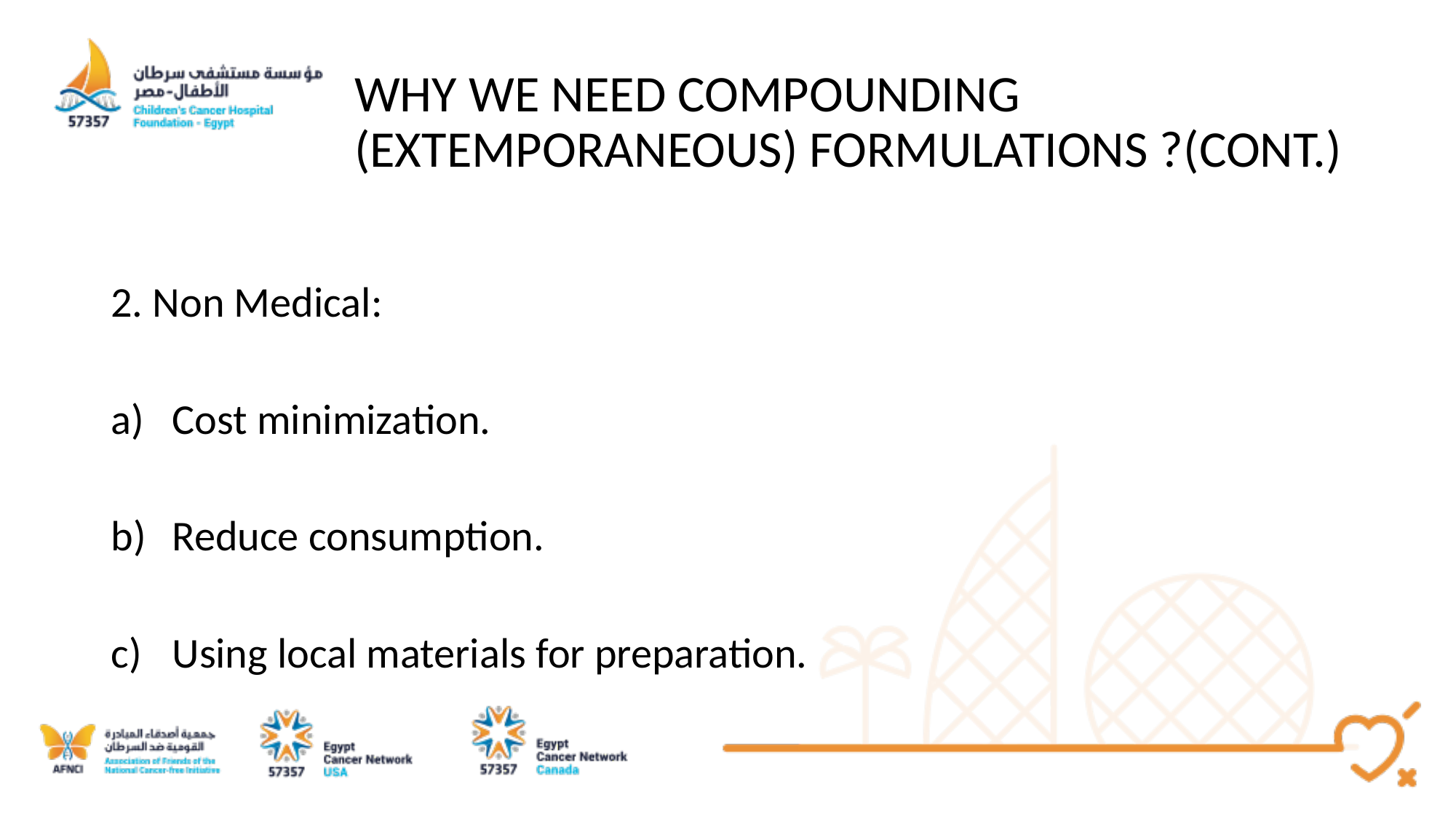

# WHY WE NEED COMPOUNDING (EXTEMPORANEOUS) FORMULATIONS ?(CONT.)
2. Non Medical:
Cost minimization.
Reduce consumption.
Using local materials for preparation.